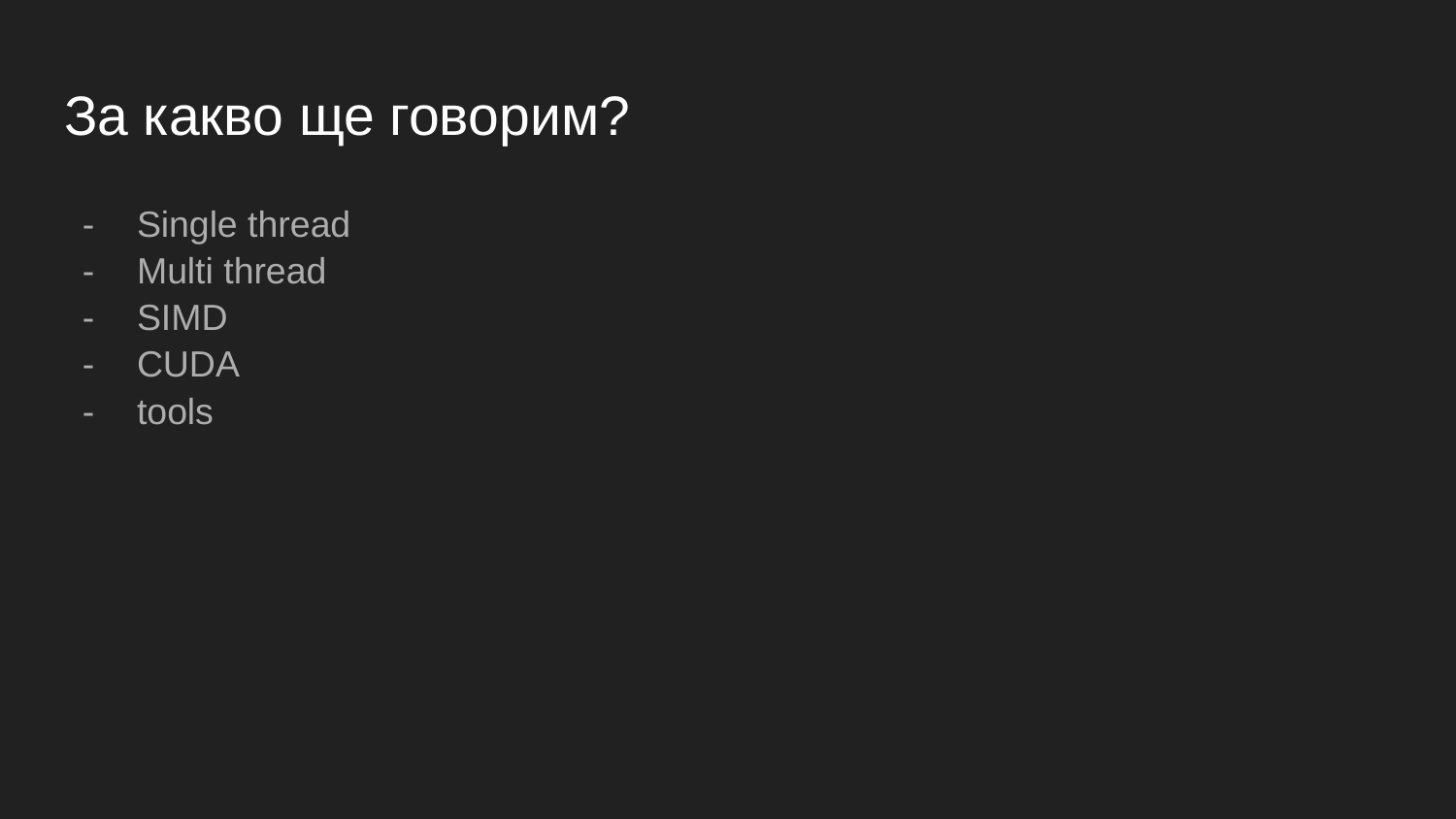

# За какво ще говорим?
Single thread
Multi thread
SIMD
CUDA
tools